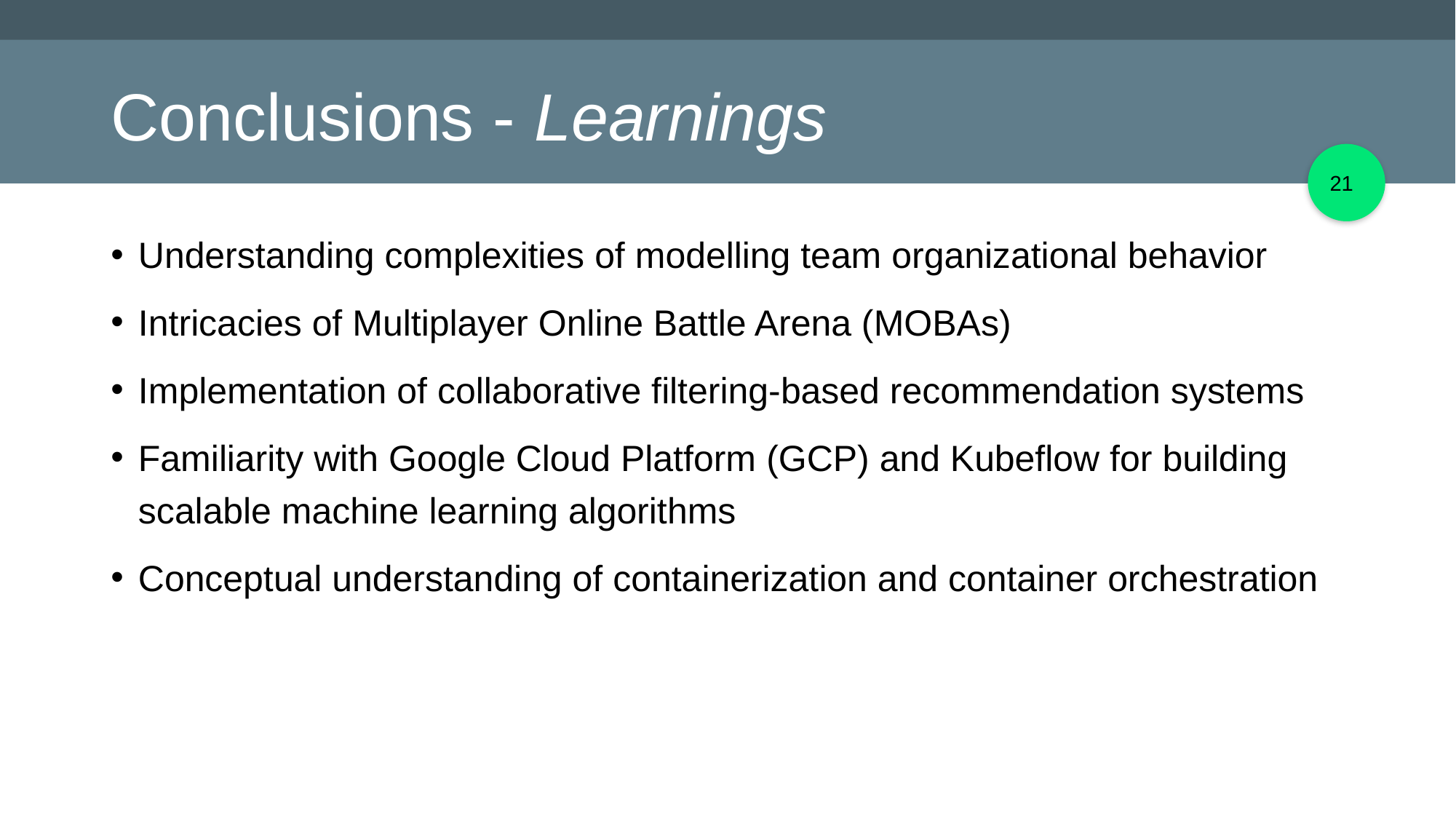

# Conclusions - Learnings
21
Understanding complexities of modelling team organizational behavior
Intricacies of Multiplayer Online Battle Arena (MOBAs)
Implementation of collaborative filtering-based recommendation systems
Familiarity with Google Cloud Platform (GCP) and Kubeflow for building scalable machine learning algorithms
Conceptual understanding of containerization and container orchestration